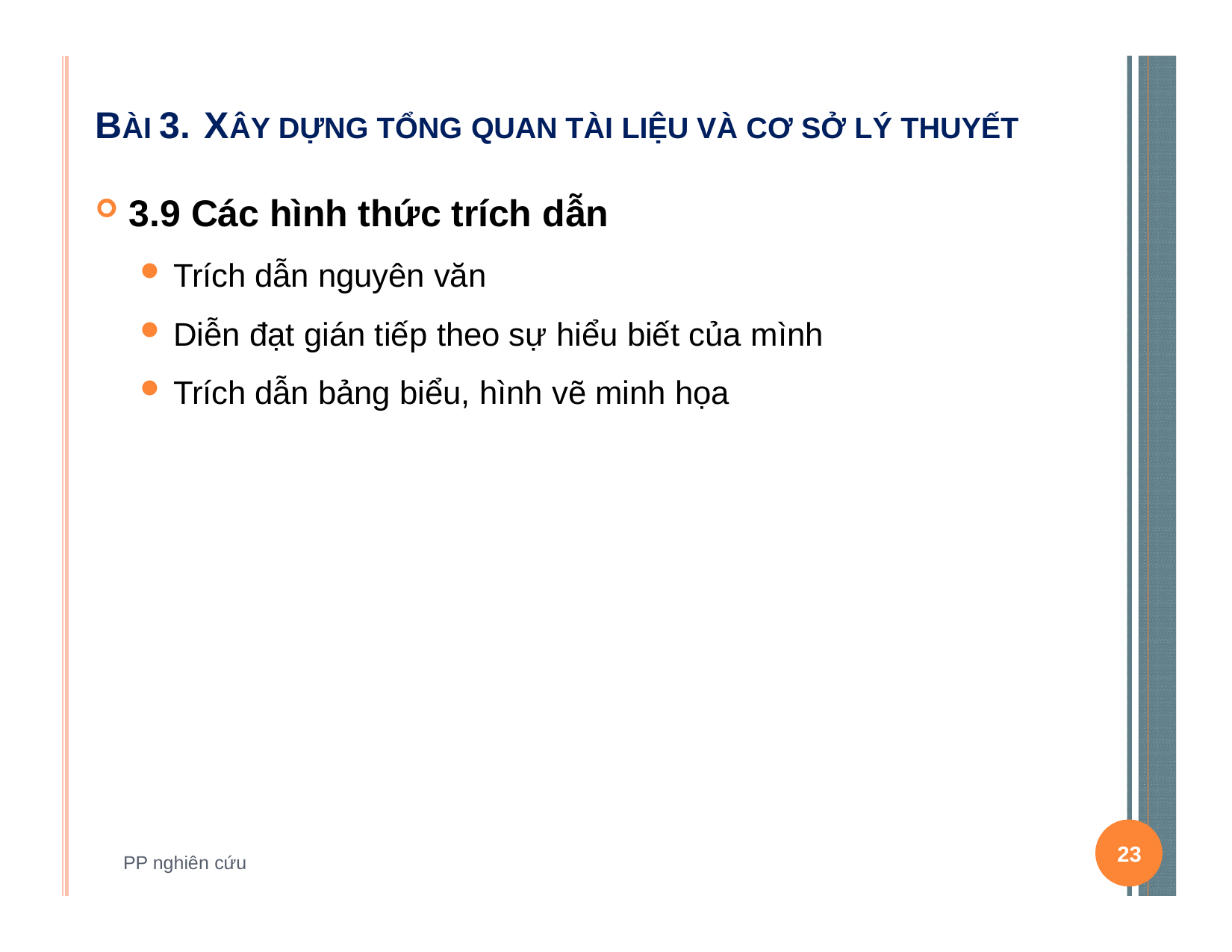

# BÀI 3. XÂY DỰNG TỔNG QUAN TÀI LIỆU VÀ CƠ SỞ LÝ THUYẾT
3.9 Các hình thức trích dẫn
Trích dẫn nguyên văn
Diễn đạt gián tiếp theo sự hiểu biết của mình
Trích dẫn bảng biểu, hình vẽ minh họa

23
PP nghiên cứu